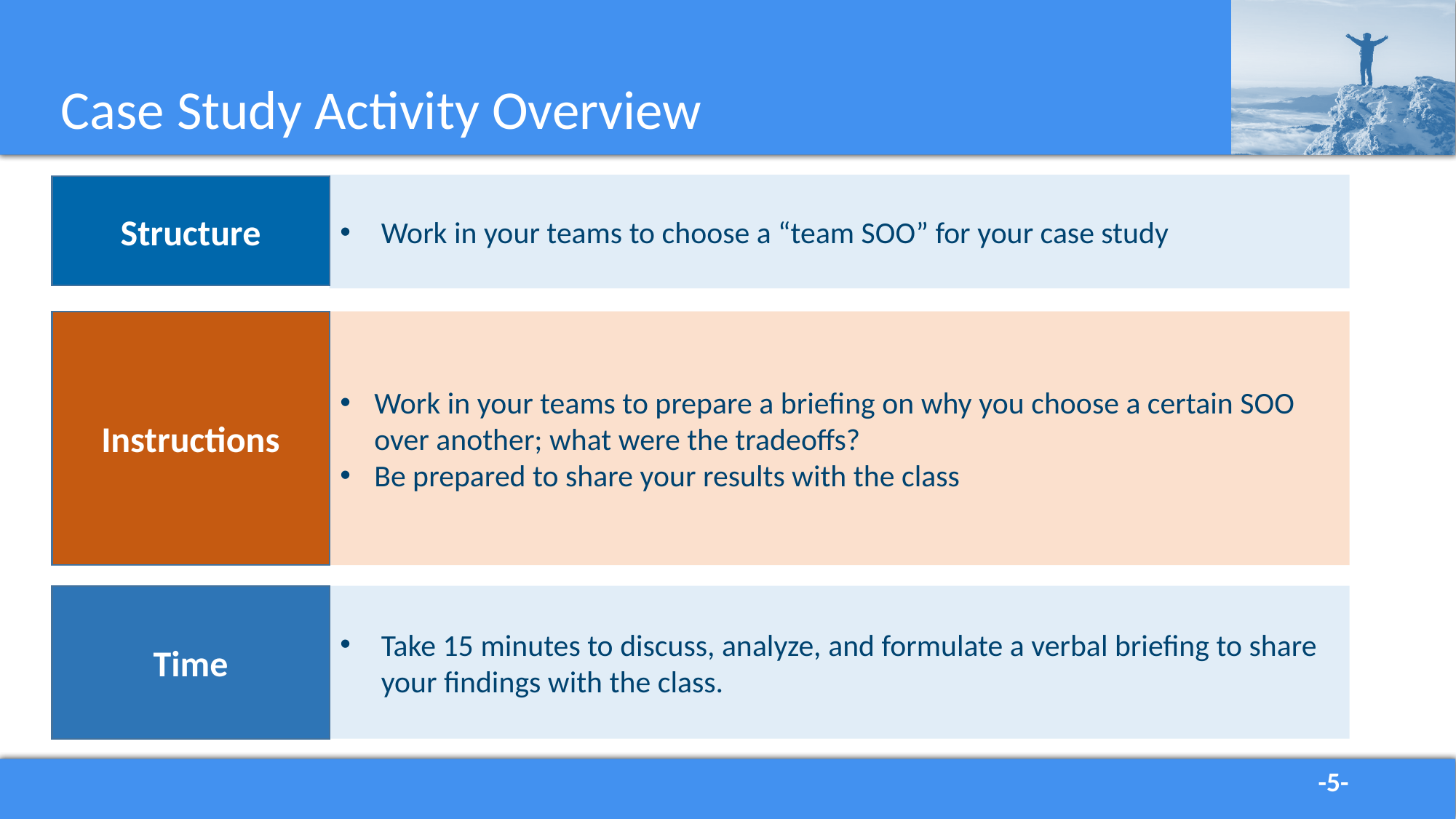

# Case Study Activity Overview
Work in your teams to choose a “team SOO” for your case study
Structure
Work in your teams to prepare a briefing on why you choose a certain SOO over another; what were the tradeoffs?
Be prepared to share your results with the class
Instructions
Time
Take 15 minutes to discuss, analyze, and formulate a verbal briefing to share your findings with the class.